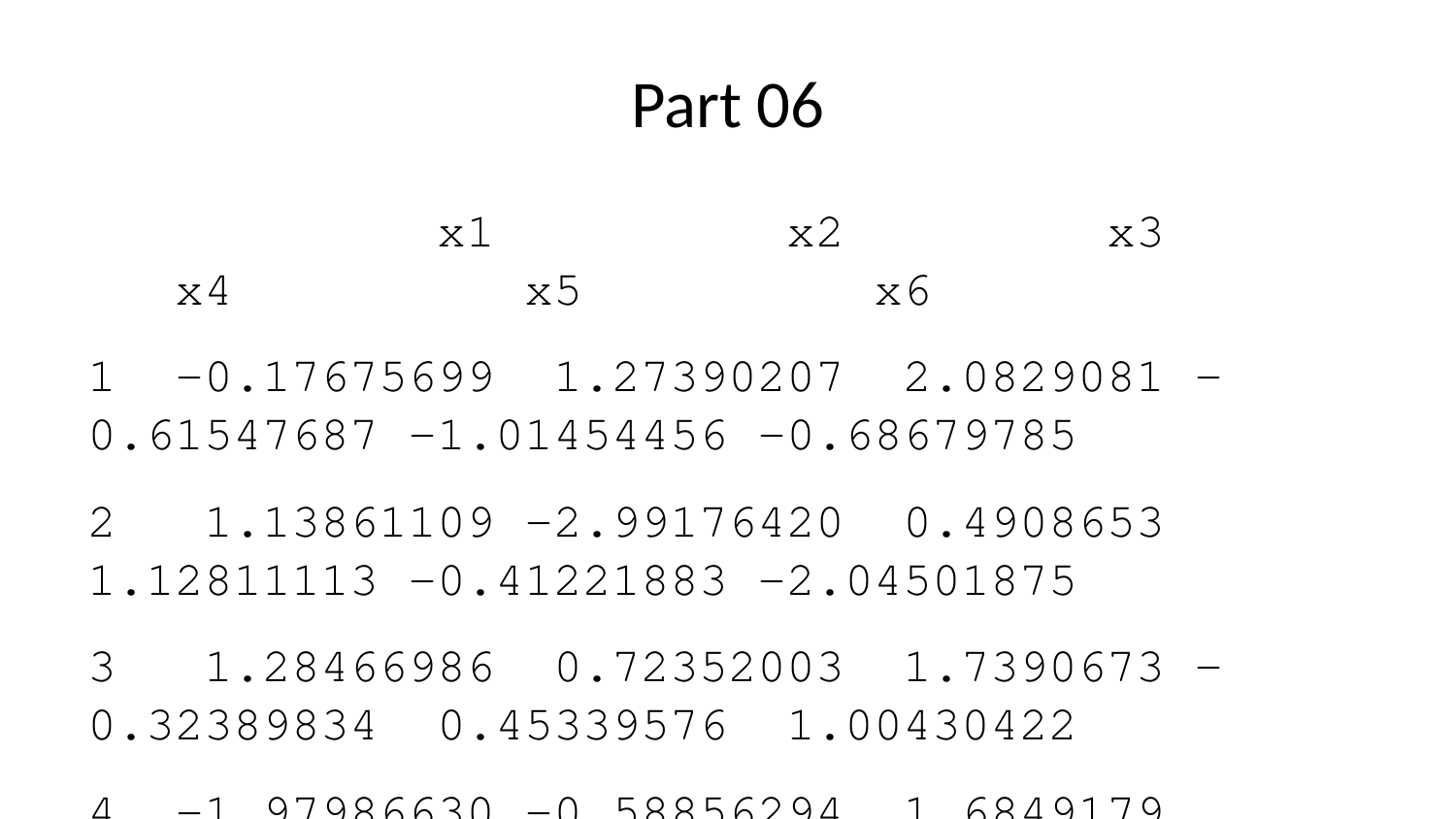

# Part 06
            x1          x2         x3          x4          x5          x6
1  -0.17675699  1.27390207  2.0829081 -0.61547687 -1.01454456 -0.68679785
2   1.13861109 -2.99176420  0.4908653  1.12811113 -0.41221883 -2.04501875
3   1.28466986  0.72352003  1.7390673 -0.32389834  0.45339576  1.00430422
4  -1.97986630 -0.58856294  1.6849179  1.51549925  0.55901294  0.53072325
5  -0.40872999  1.70189151 -0.4211657  0.61777709 -2.88411102 -1.21237202
6   0.11880155  1.86018790 -0.1621096  1.52249829  0.65472725 -0.30683920
7   1.03939455  0.55011988 -0.6827092  0.62522100 -0.97896036  0.42454738
8   0.25931940 -2.21987787 -0.7444022  0.30157750 -0.03290672  0.99367218
9  -1.58035076 -1.30969473  1.1001644  0.14777603 -1.66249619 -1.20848615
10  0.34631011 -1.52571328  0.5639960 -0.59494896 -0.41713984  0.42607120
11 -2.01746821 -1.14993564  1.3457350  0.36007141  1.15144092  1.31224501
12  0.41796947 -0.10437396 -0.4905218 -0.38622622  0.11598024 -0.85558689
13 -0.68973860  1.03614435  0.8097603 -0.85302048 -1.51123533  1.13465184
14 -0.25296210 -0.38599672  0.1199182 -0.01010412 -2.11006927 -0.08664072
15 -0.06712562  0.52734605 -1.6426261  0.59652887  1.07954269  1.50921842
16 -0.65775740  0.06878021  0.1887953  0.35029581  0.39321654 -0.38551020
17  0.02506503  2.53418552  0.1343927 -0.28913446  0.91178561 -0.03764718
18  1.88987923 -0.98819293  0.2251274  0.32878176  0.82044801  1.35587617
19  0.50185630  1.66880015 -0.2920417 -0.94314136 -1.43645666  0.44260470
20 -0.64703857 -0.63023464 -1.6771369 -0.63636712 -0.32344230 -0.12054495